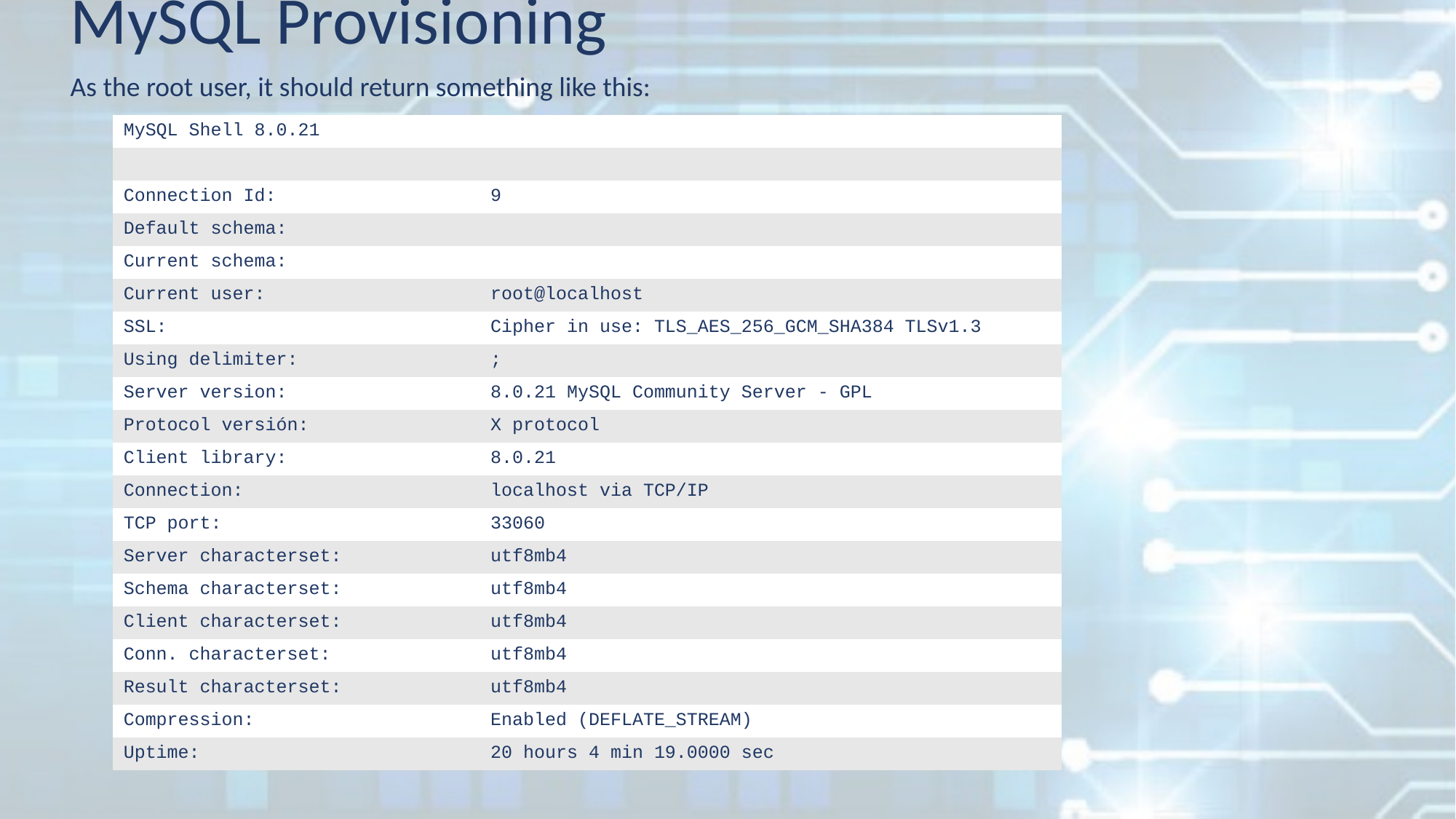

MySQL Provisioning
As the root user, it should return something like this:

| MySQL Shell 8.0.21 |  |
| --- | --- |
|  |  |
| Connection Id: | 9 |
| Default schema: |  |
| Current schema: |  |
| Current user: | root@localhost |
| SSL: | Cipher in use: TLS\_AES\_256\_GCM\_SHA384 TLSv1.3 |
| Using delimiter: | ; |
| Server version: | 8.0.21 MySQL Community Server - GPL |
| Protocol versión: | X protocol |
| Client library: | 8.0.21 |
| Connection: | localhost via TCP/IP |
| TCP port: | 33060 |
| Server characterset: | utf8mb4 |
| Schema characterset: | utf8mb4 |
| Client characterset: | utf8mb4 |
| Conn. characterset: | utf8mb4 |
| Result characterset: | utf8mb4 |
| Compression: | Enabled (DEFLATE\_STREAM) |
| Uptime: | 20 hours 4 min 19.0000 sec |